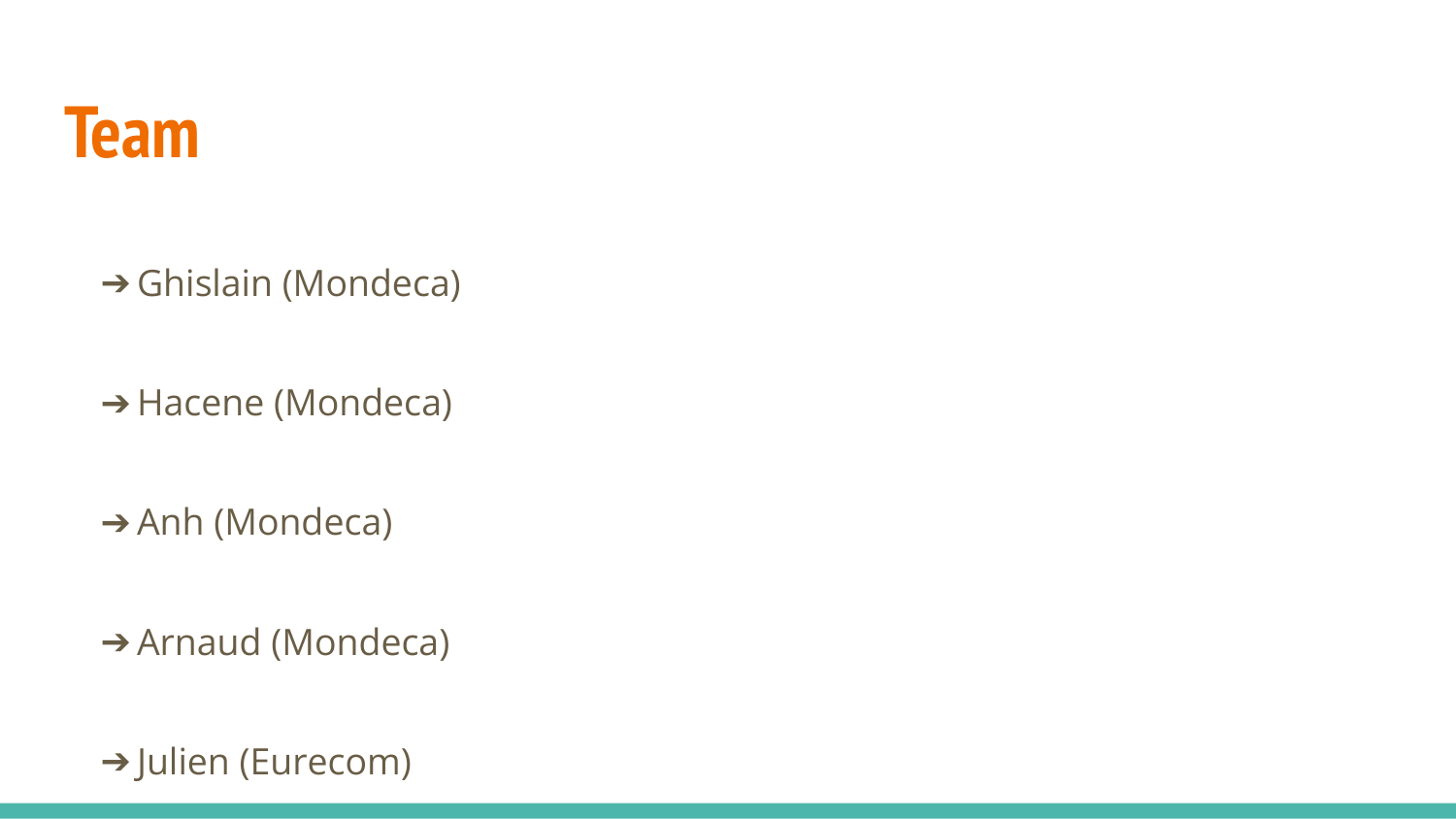

# Team
Ghislain (Mondeca)
Hacene (Mondeca)
Anh (Mondeca)
Arnaud (Mondeca)
Julien (Eurecom)
Edouard (INRIA)